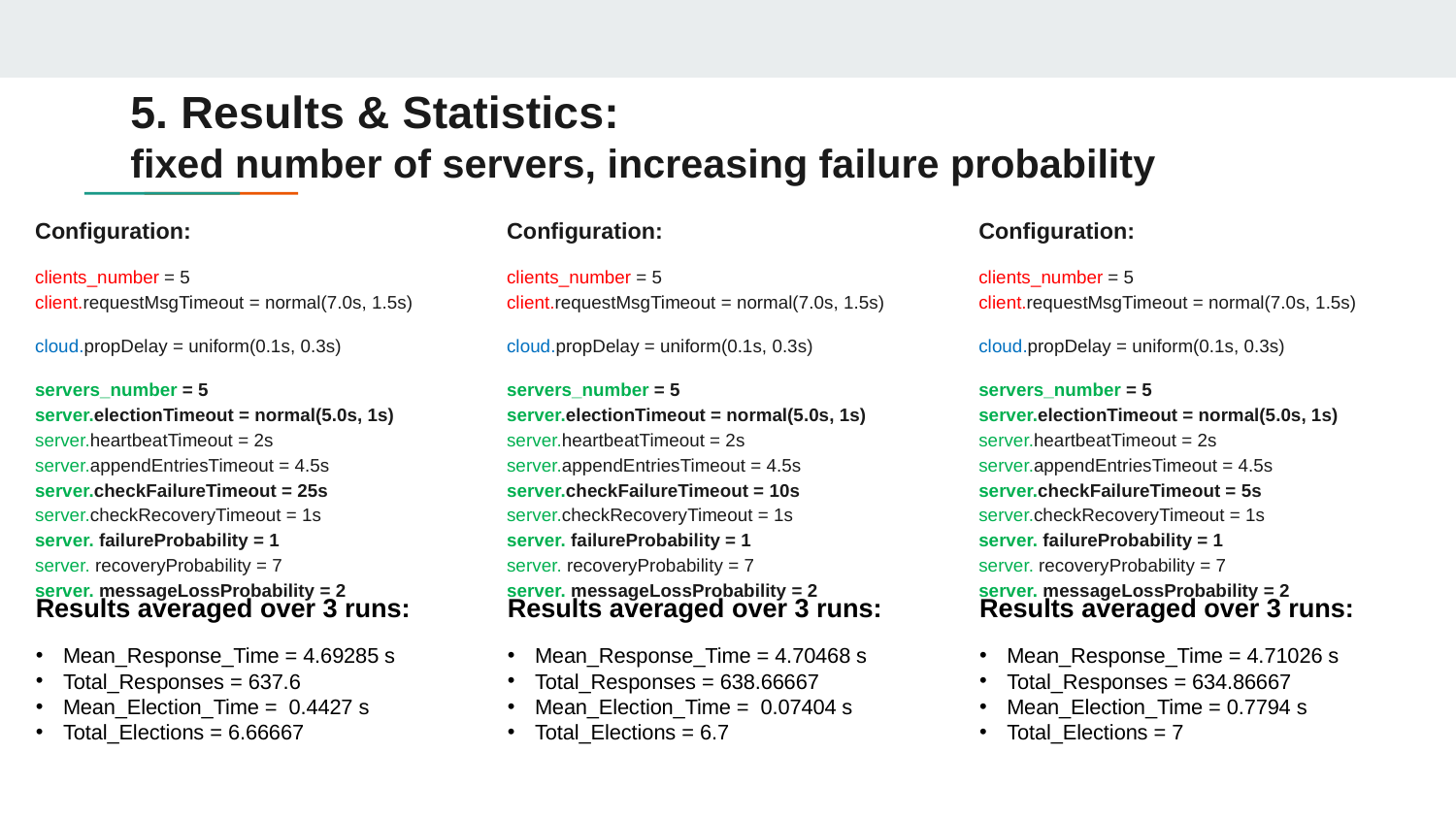

# 5. Results & Statistics: fixed number of servers, increasing failure probability
Configuration:

clients_number = 5
client.requestMsgTimeout = normal(7.0s, 1.5s)

cloud.propDelay = uniform(0.1s, 0.3s)

servers_number = 5
server.electionTimeout = normal(5.0s, 1s)
server.heartbeatTimeout = 2s
server.appendEntriesTimeout = 4.5s
server.checkFailureTimeout = 5s
server.checkRecoveryTimeout = 1s
server. failureProbability = 1
server. recoveryProbability = 7
server. messageLossProbability = 2

Configuration:

clients_number = 5
client.requestMsgTimeout = normal(7.0s, 1.5s)

cloud.propDelay = uniform(0.1s, 0.3s)

servers_number = 5
server.electionTimeout = normal(5.0s, 1s)
server.heartbeatTimeout = 2s
server.appendEntriesTimeout = 4.5s
server.checkFailureTimeout = 10s
server.checkRecoveryTimeout = 1s
server. failureProbability = 1
server. recoveryProbability = 7
server. messageLossProbability = 2

Configuration:

clients_number = 5
client.requestMsgTimeout = normal(7.0s, 1.5s)

cloud.propDelay = uniform(0.1s, 0.3s)

servers_number = 5
server.electionTimeout = normal(5.0s, 1s)
server.heartbeatTimeout = 2s
server.appendEntriesTimeout = 4.5s
server.checkFailureTimeout = 25s
server.checkRecoveryTimeout = 1s
server. failureProbability = 1
server. recoveryProbability = 7
server. messageLossProbability = 2

Results averaged over 3 runs:

Mean_Response_Time = 4.69285 s
Total_Responses = 637.6
Mean_Election_Time =  0.4427 s
Total_Elections = 6.66667
Results averaged over 3 runs:

Mean_Response_Time = 4.70468 s
Total_Responses = 638.66667
Mean_Election_Time =  0.07404 s
Total_Elections = 6.7
Results averaged over 3 runs:

Mean_Response_Time = 4.71026 s
Total_Responses = 634.86667
Mean_Election_Time = 0.7794 s
Total_Elections = 7